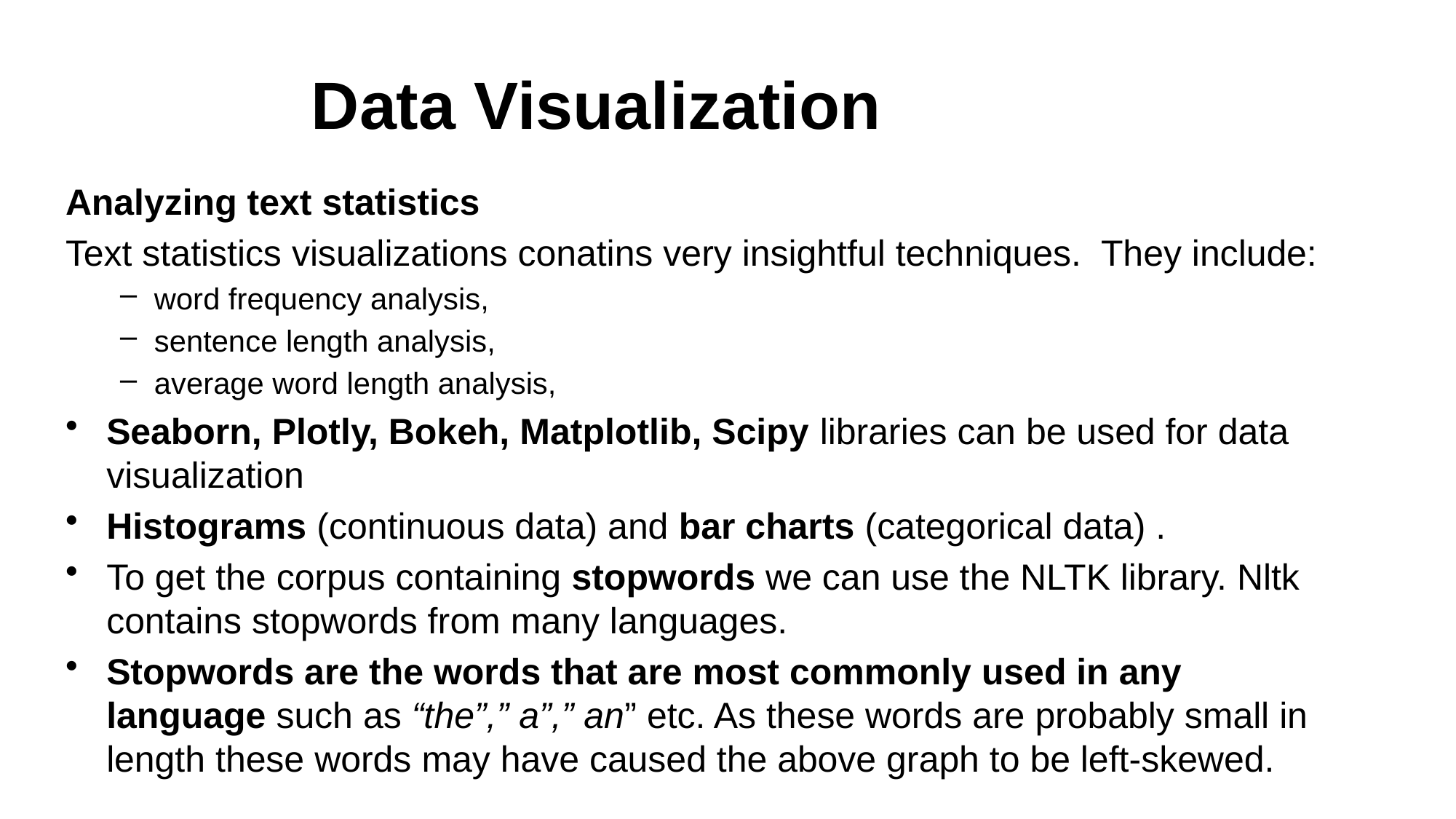

# Data Visualization
Analyzing text statistics
Text statistics visualizations conatins very insightful techniques.  They include:
word frequency analysis,
sentence length analysis,
average word length analysis,
Seaborn, Plotly, Bokeh, Matplotlib, Scipy libraries can be used for data visualization
Histograms (continuous data) and bar charts (categorical data) .
To get the corpus containing stopwords we can use the NLTK library. Nltk contains stopwords from many languages.
Stopwords are the words that are most commonly used in any language such as “the”,” a”,” an” etc. As these words are probably small in length these words may have caused the above graph to be left-skewed.